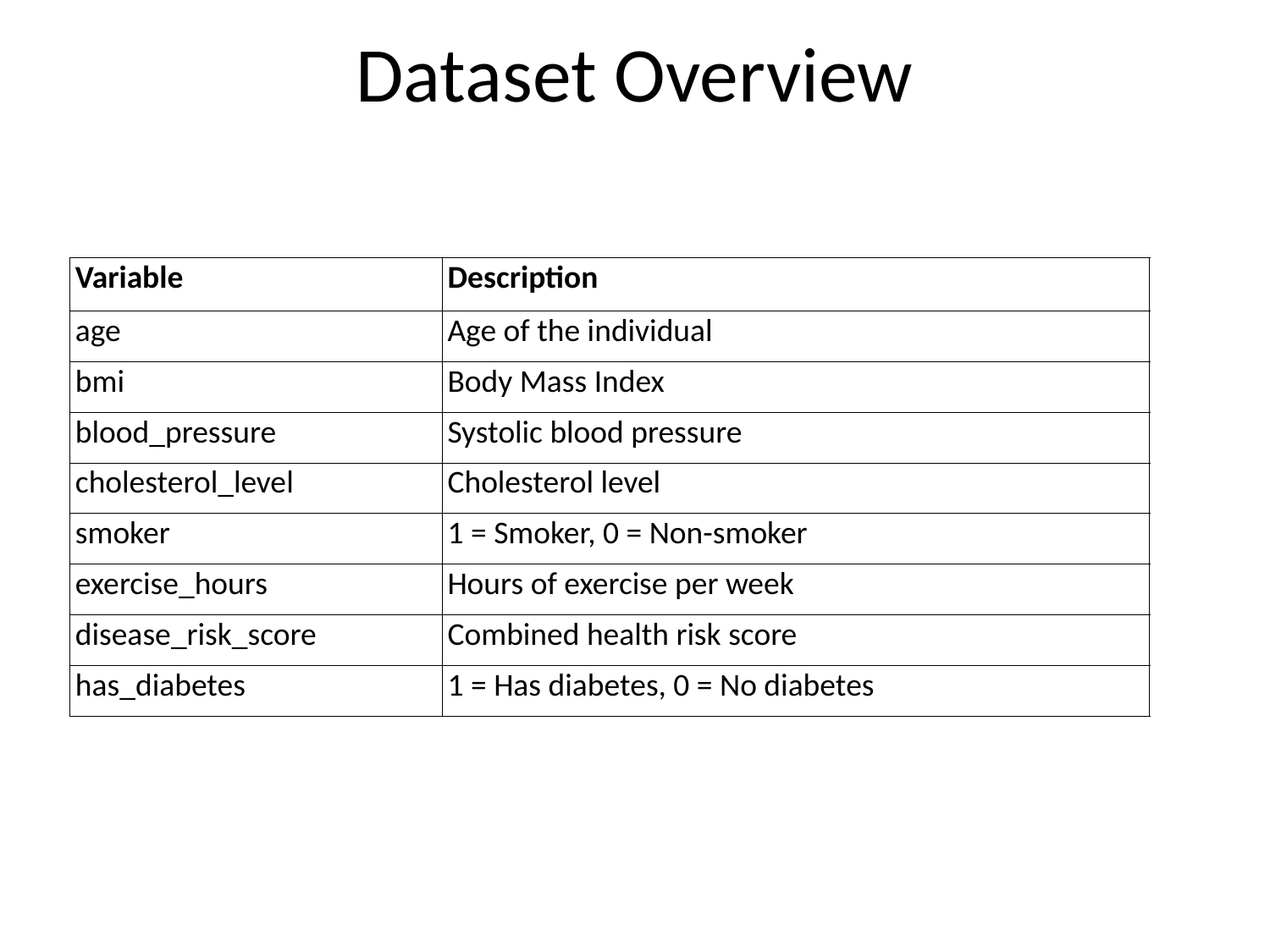

# Dataset Overview
| Variable | Description |
| --- | --- |
| age | Age of the individual |
| bmi | Body Mass Index |
| blood\_pressure | Systolic blood pressure |
| cholesterol\_level | Cholesterol level |
| smoker | 1 = Smoker, 0 = Non-smoker |
| exercise\_hours | Hours of exercise per week |
| disease\_risk\_score | Combined health risk score |
| has\_diabetes | 1 = Has diabetes, 0 = No diabetes |